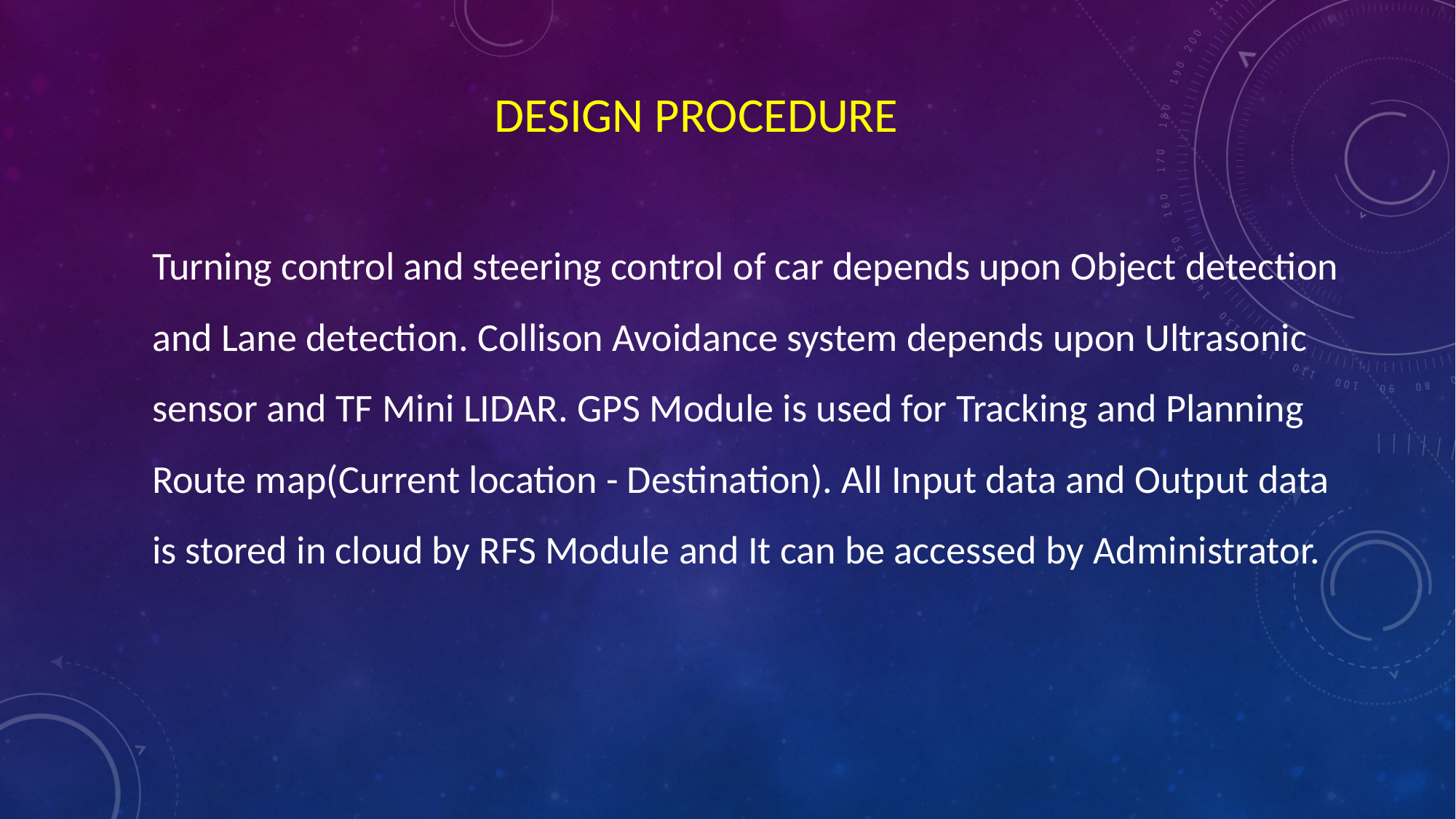

DESIGN PROCEDURE
Turning control and steering control of car depends upon Object detection and Lane detection. Collison Avoidance system depends upon Ultrasonic sensor and TF Mini LIDAR. GPS Module is used for Tracking and Planning Route map(Current location - Destination). All Input data and Output data is stored in cloud by RFS Module and It can be accessed by Administrator.